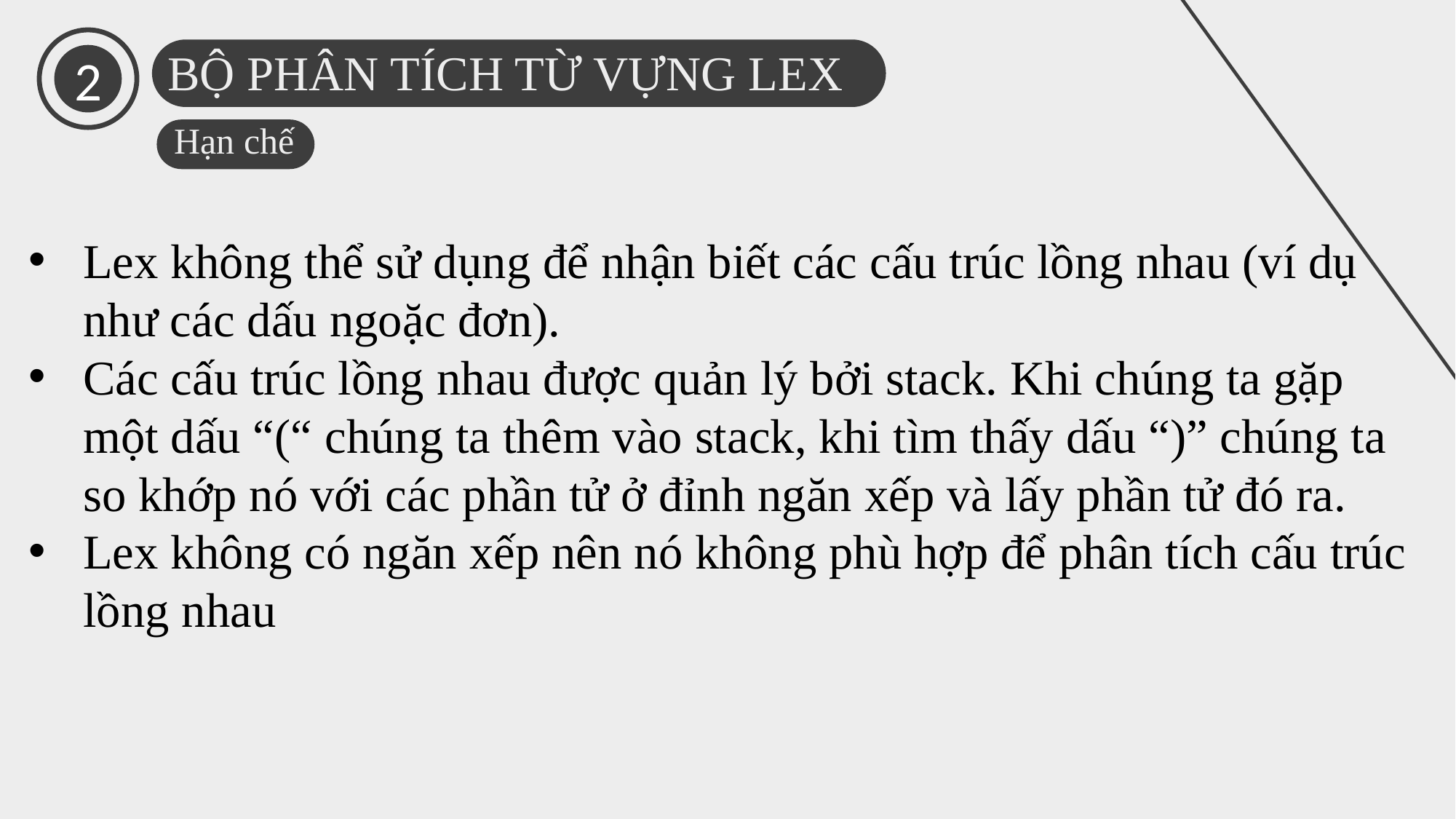

2
BỘ PHÂN TÍCH TỪ VỰNG LEX

Hạn chế

Lex không thể sử dụng để nhận biết các cấu trúc lồng nhau (ví dụ như các dấu ngoặc đơn).
Các cấu trúc lồng nhau được quản lý bởi stack. Khi chúng ta gặp một dấu “(“ chúng ta thêm vào stack, khi tìm thấy dấu “)” chúng ta so khớp nó với các phần tử ở đỉnh ngăn xếp và lấy phần tử đó ra.
Lex không có ngăn xếp nên nó không phù hợp để phân tích cấu trúc lồng nhau